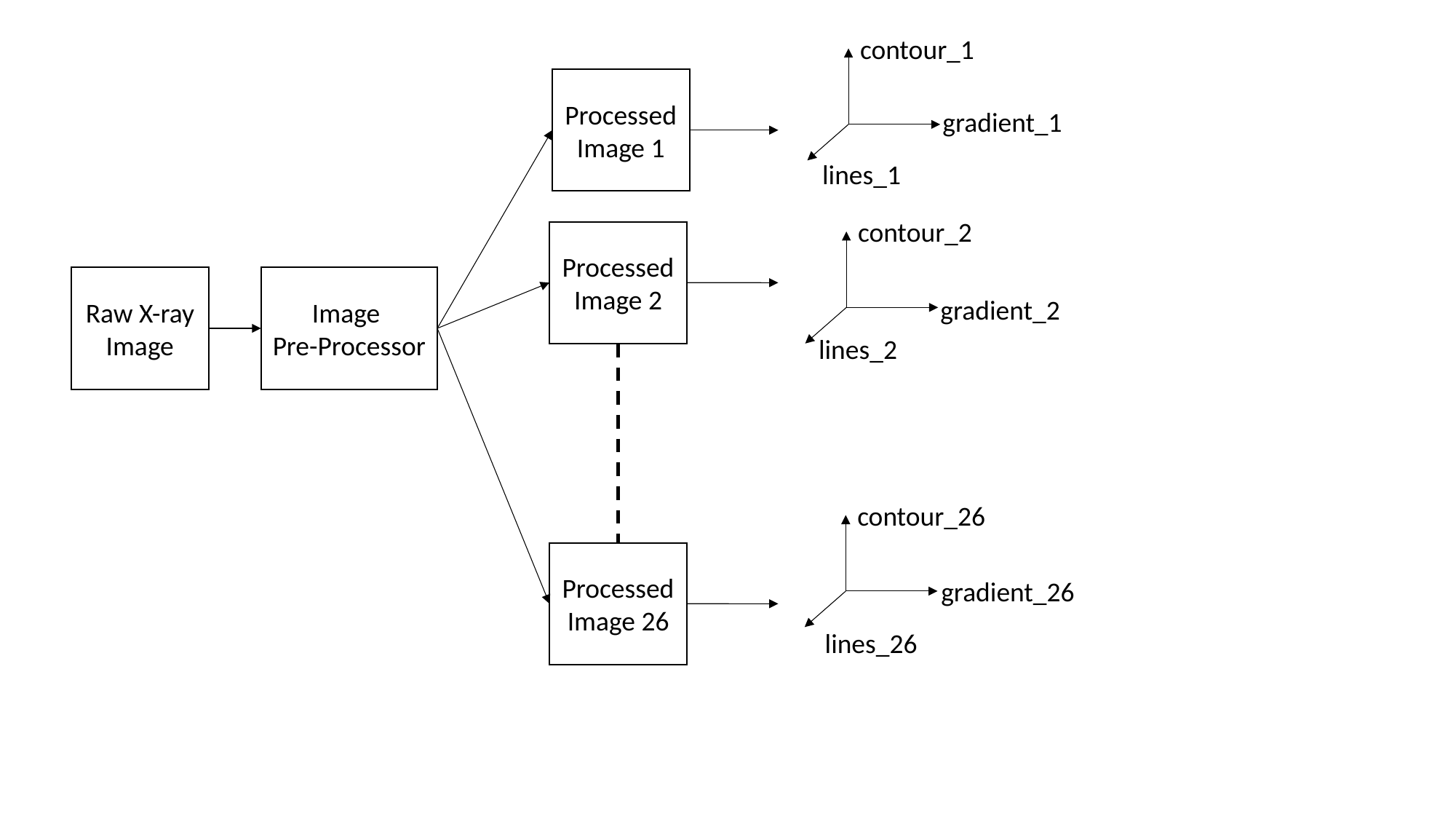

contour_1
gradient_1
lines_1
Processed Image 1
contour_2
gradient_2
lines_2
Processed Image 2
Raw X-ray Image
Image
Pre-Processor
contour_26
gradient_26
lines_26
Processed Image 26